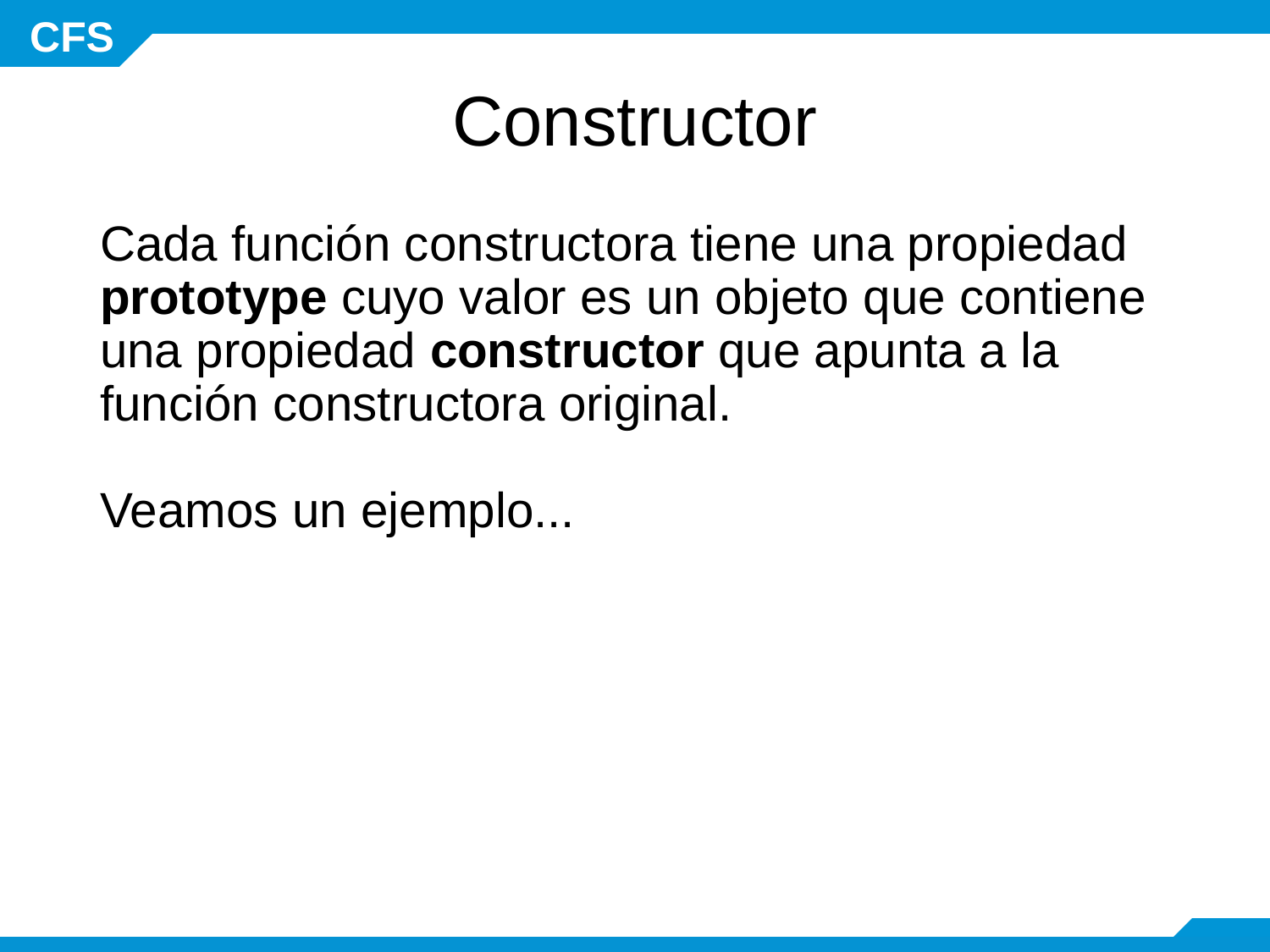

# Constructor
Cada función constructora tiene una propiedad prototype cuyo valor es un objeto que contiene una propiedad constructor que apunta a la función constructora original.
Veamos un ejemplo...